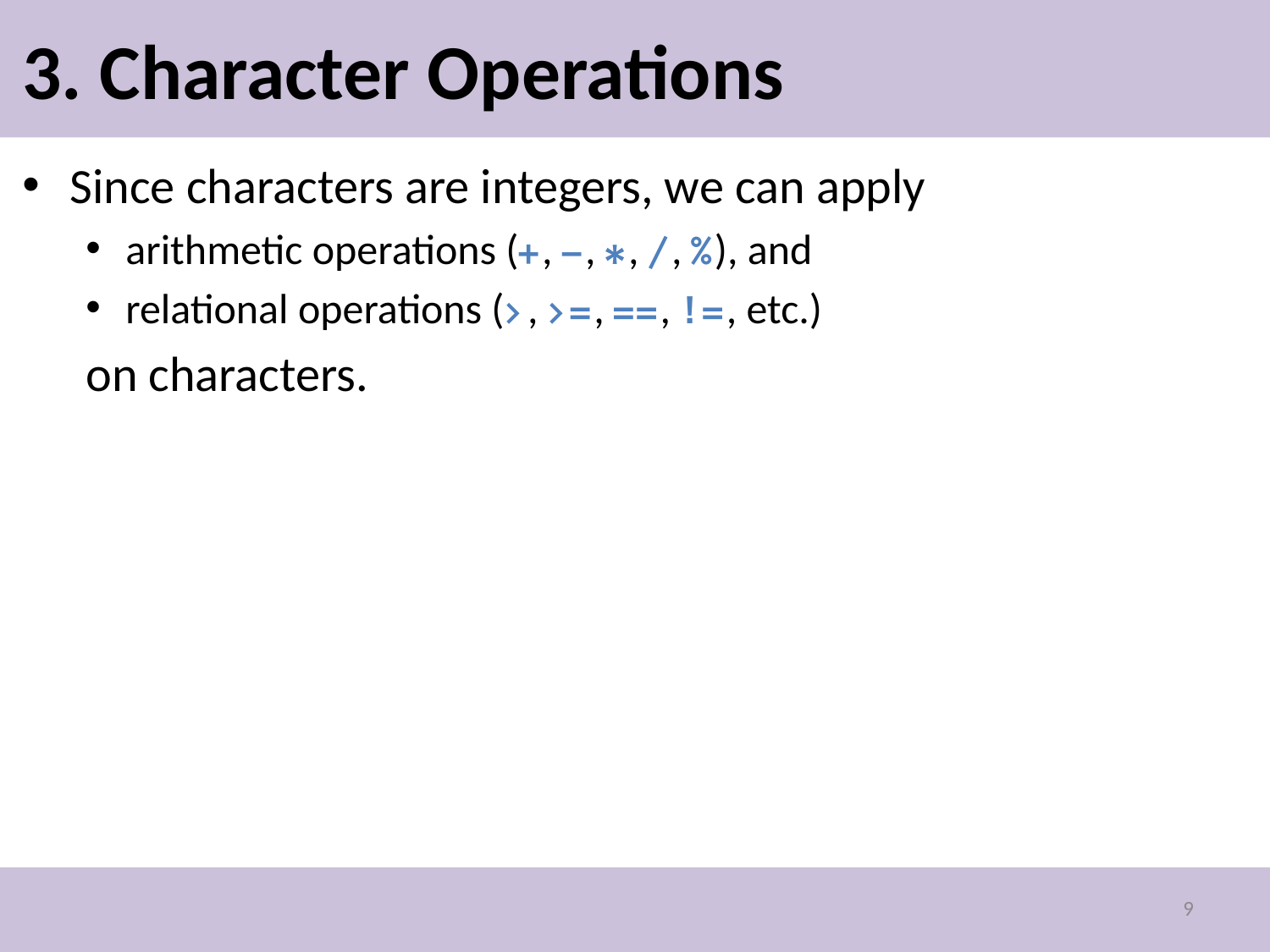

# 3. Character Operations
Since characters are integers, we can apply
arithmetic operations (+, -, *, /, %), and
relational operations (>, >=, ==, !=, etc.)
on characters.

9